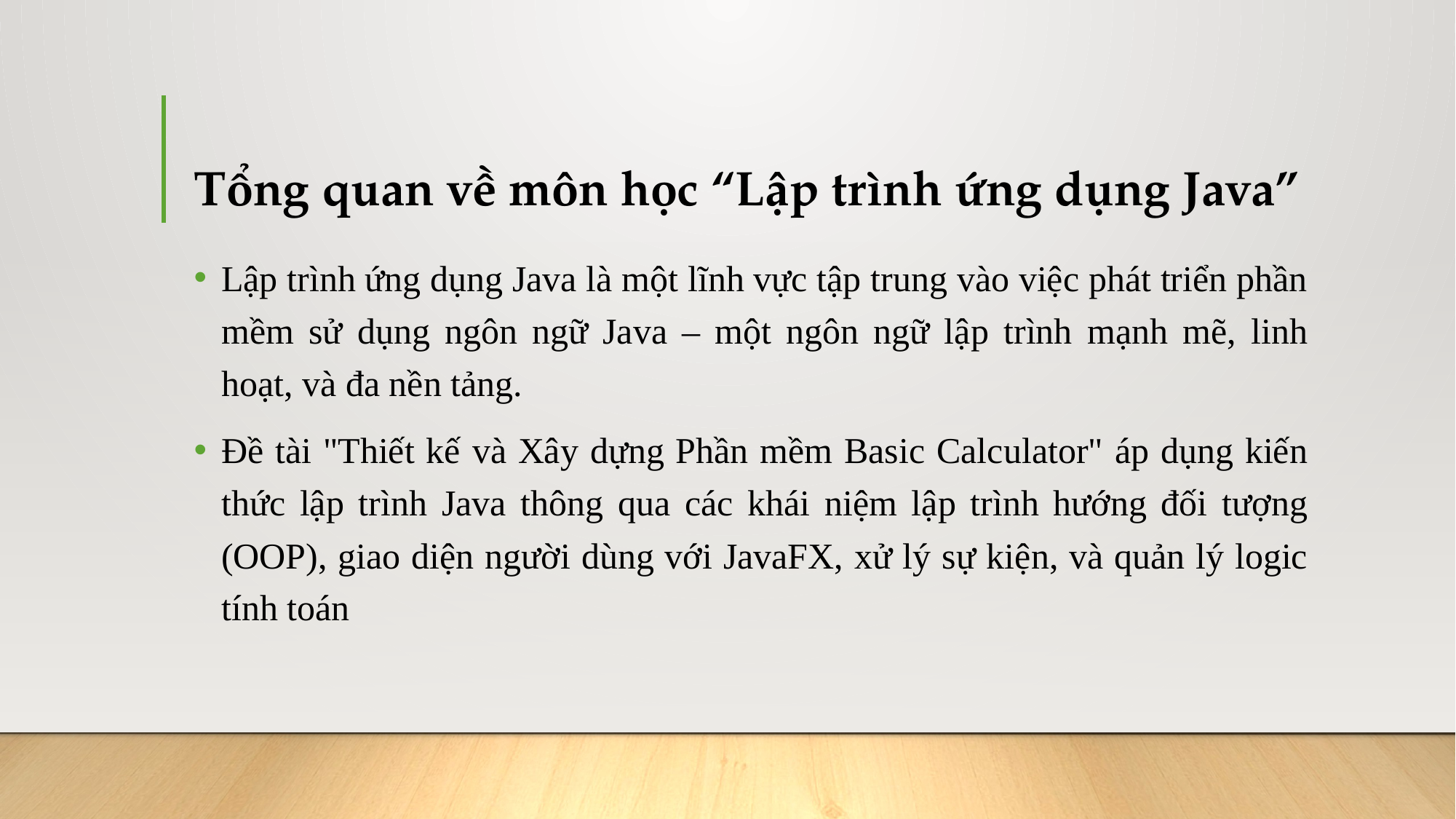

# Tổng quan về môn học “Lập trình ứng dụng Java”
Lập trình ứng dụng Java là một lĩnh vực tập trung vào việc phát triển phần mềm sử dụng ngôn ngữ Java – một ngôn ngữ lập trình mạnh mẽ, linh hoạt, và đa nền tảng.
Đề tài "Thiết kế và Xây dựng Phần mềm Basic Calculator" áp dụng kiến thức lập trình Java thông qua các khái niệm lập trình hướng đối tượng (OOP), giao diện người dùng với JavaFX, xử lý sự kiện, và quản lý logic tính toán